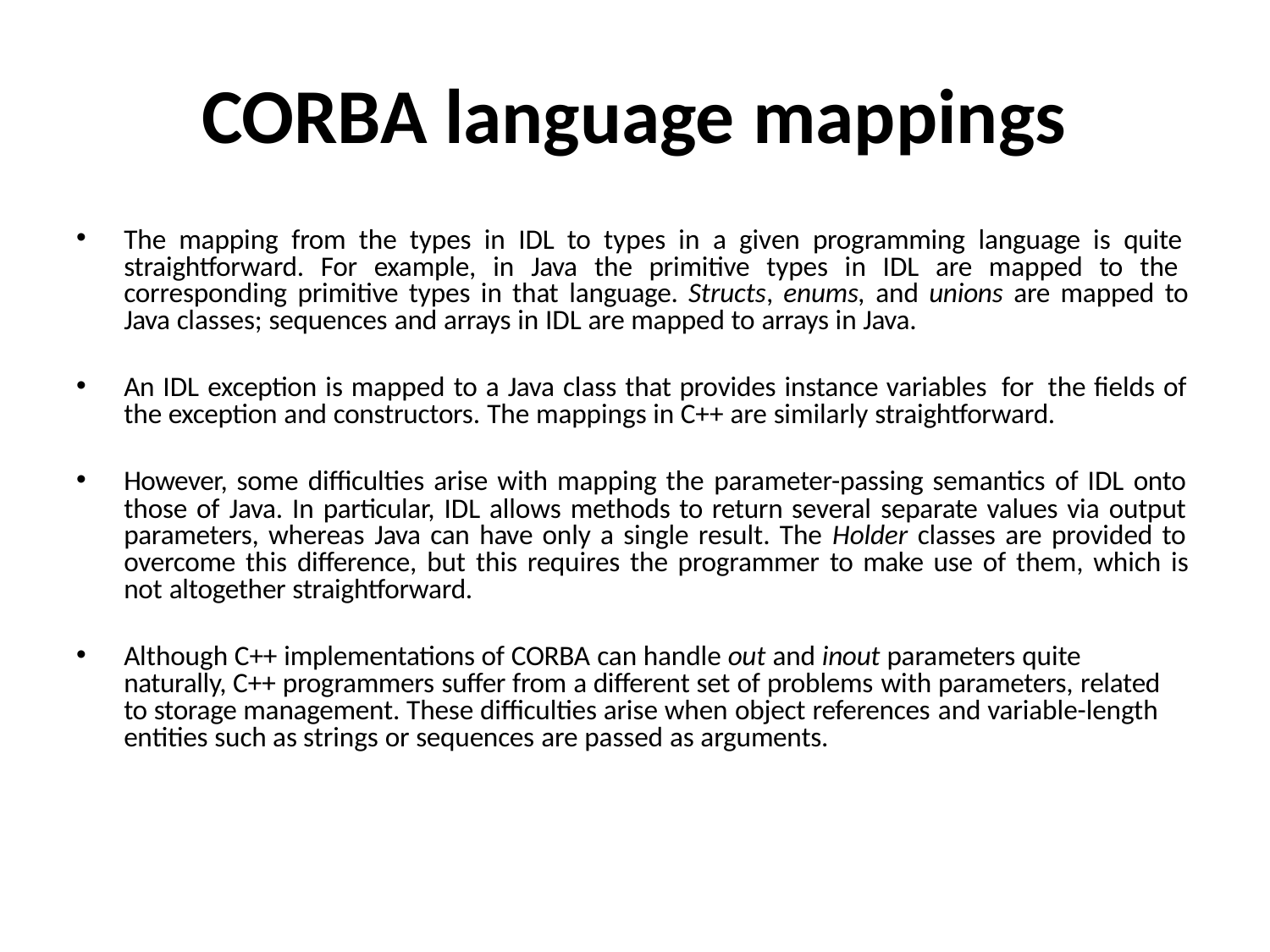

# CORBA language mappings
The mapping from the types in IDL to types in a given programming language is quite  straightforward. For example, in Java the primitive types in IDL are mapped to the  corresponding primitive types in that language. Structs, enums, and unions are mapped to  Java classes; sequences and arrays in IDL are mapped to arrays in Java.

An IDL exception is mapped to a Java class that provides instance variables for the fields of  the exception and constructors. The mappings in C++ are similarly straightforward.

However, some difficulties arise with mapping the parameter-passing semantics of IDL onto  those of Java. In particular, IDL allows methods to return several separate values via output  parameters, whereas Java can have only a single result. The Holder classes are provided to  overcome this difference, but this requires the programmer to make use of them, which is  not altogether straightforward.

Although C++ implementations of CORBA can handle out and inout parameters quite  naturally, C++ programmers suffer from a different set of problems with parameters, related  to storage management. These difficulties arise when object references and variable-length  entities such as strings or sequences are passed as arguments.